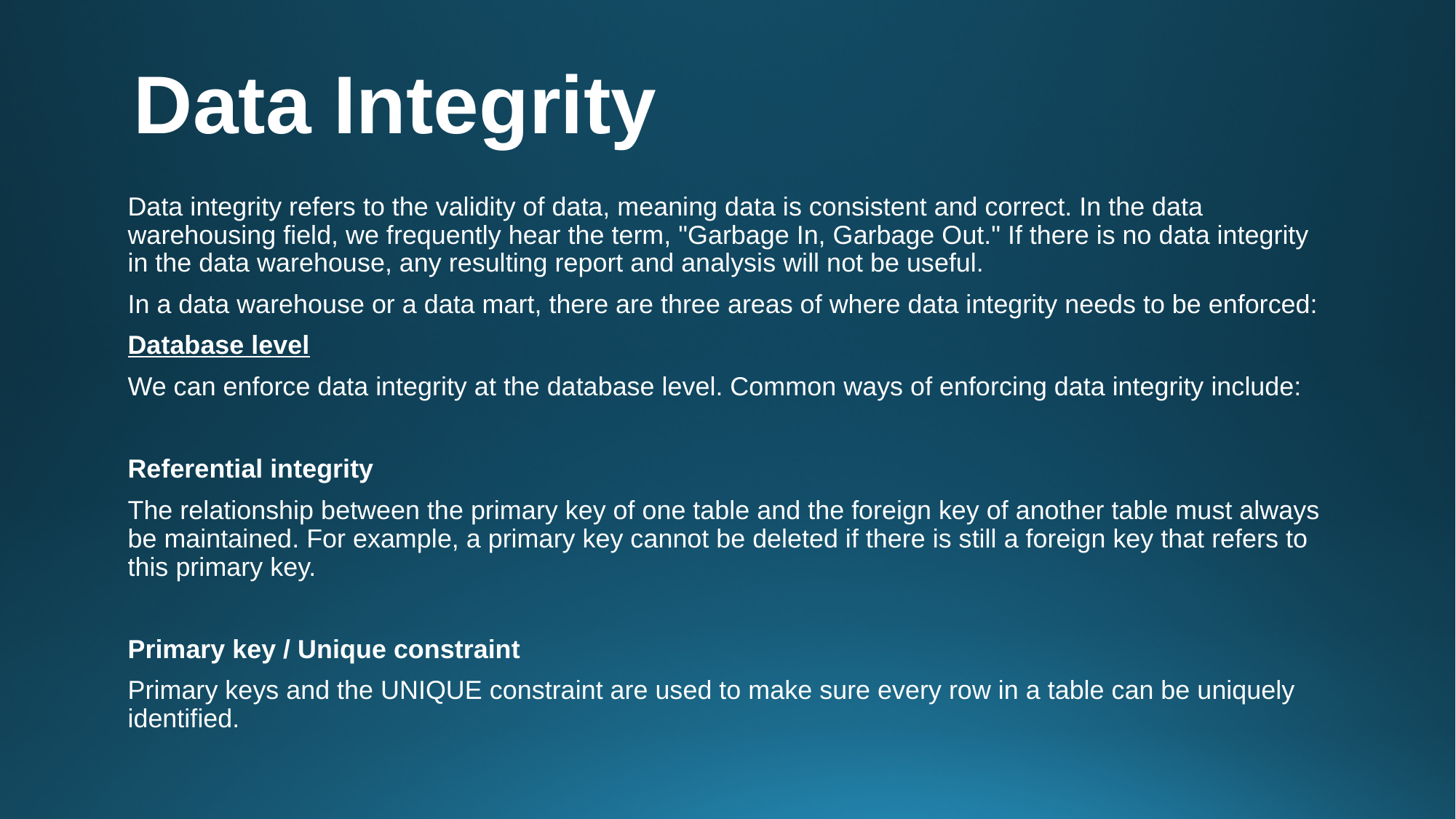

# Data Integrity
Data integrity refers to the validity of data, meaning data is consistent and correct. In the data warehousing field, we frequently hear the term, "Garbage In, Garbage Out." If there is no data integrity in the data warehouse, any resulting report and analysis will not be useful.
In a data warehouse or a data mart, there are three areas of where data integrity needs to be enforced:
Database level
We can enforce data integrity at the database level. Common ways of enforcing data integrity include:

Referential integrity
The relationship between the primary key of one table and the foreign key of another table must always be maintained. For example, a primary key cannot be deleted if there is still a foreign key that refers to this primary key.

Primary key / Unique constraint
Primary keys and the UNIQUE constraint are used to make sure every row in a table can be uniquely identified.